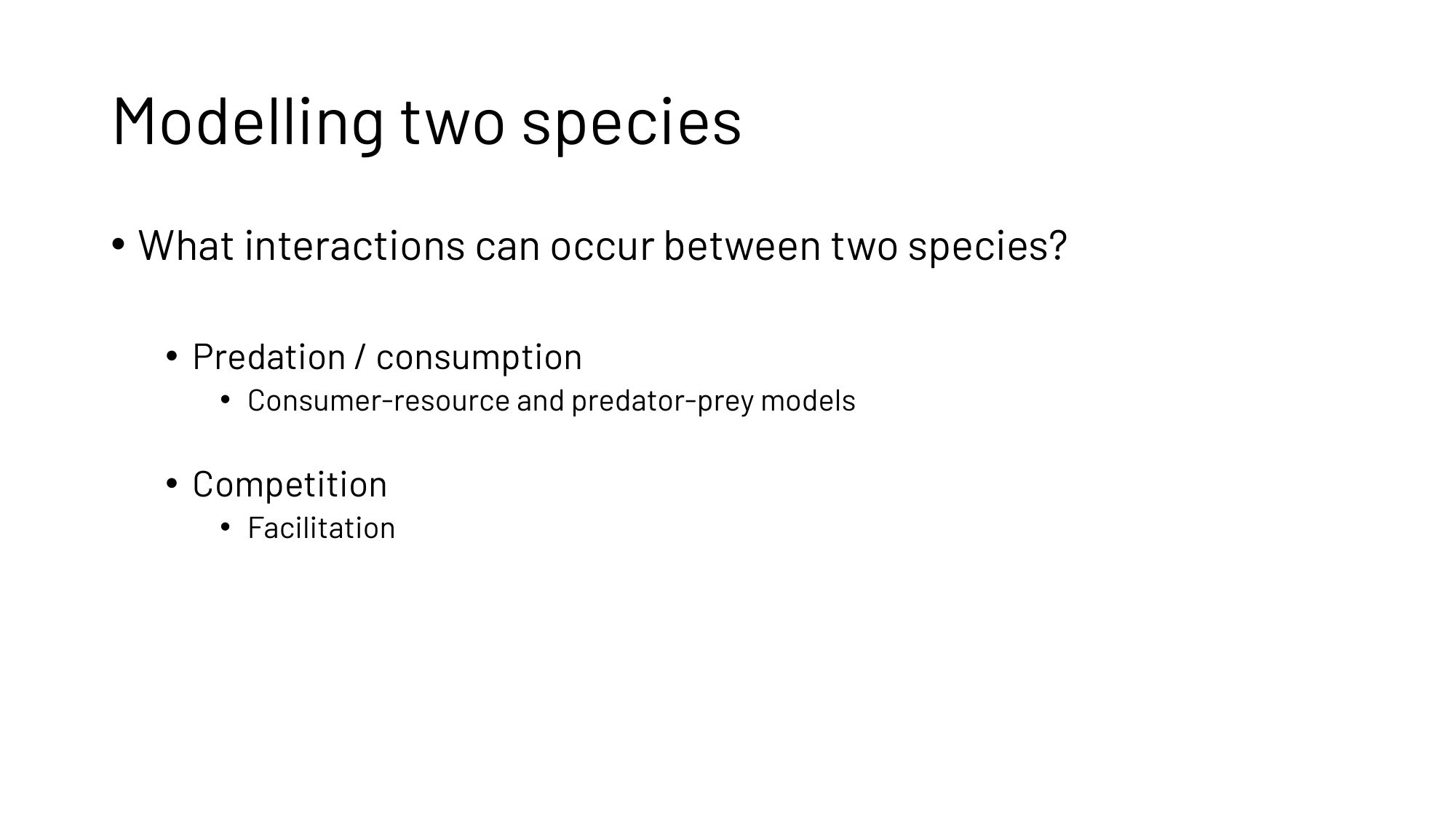

# Modelling two species
What interactions can occur between two species?

Predation / consumption
Consumer-resource and predator-prey models

Competition
Facilitation